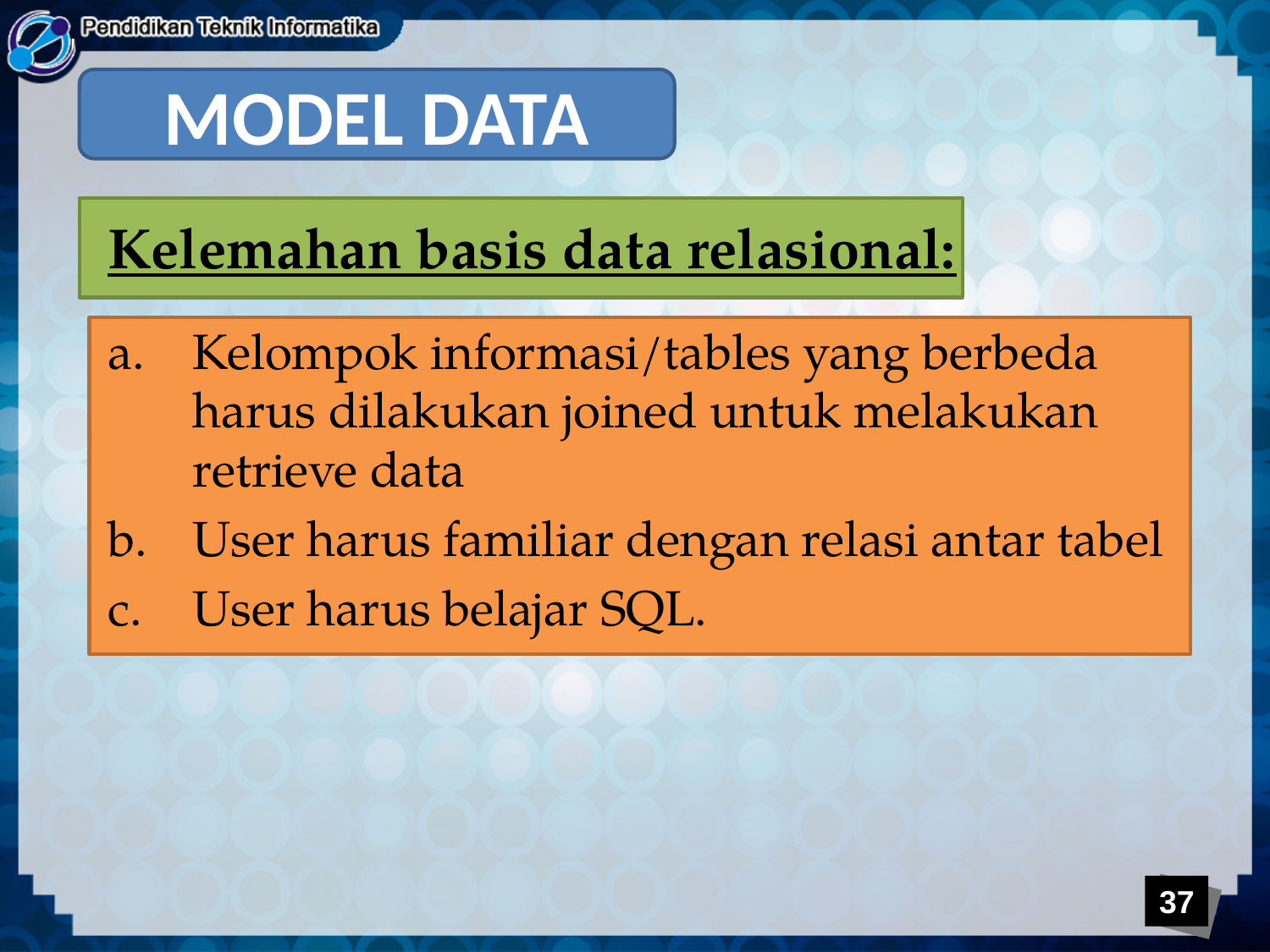

MODEL DATA

Kelemahan basis data relasional:

Kelompok informasi/tables yang berbeda harus dilakukan joined untuk melakukan retrieve data
User harus familiar dengan relasi antar tabel
User harus belajar SQL.

37